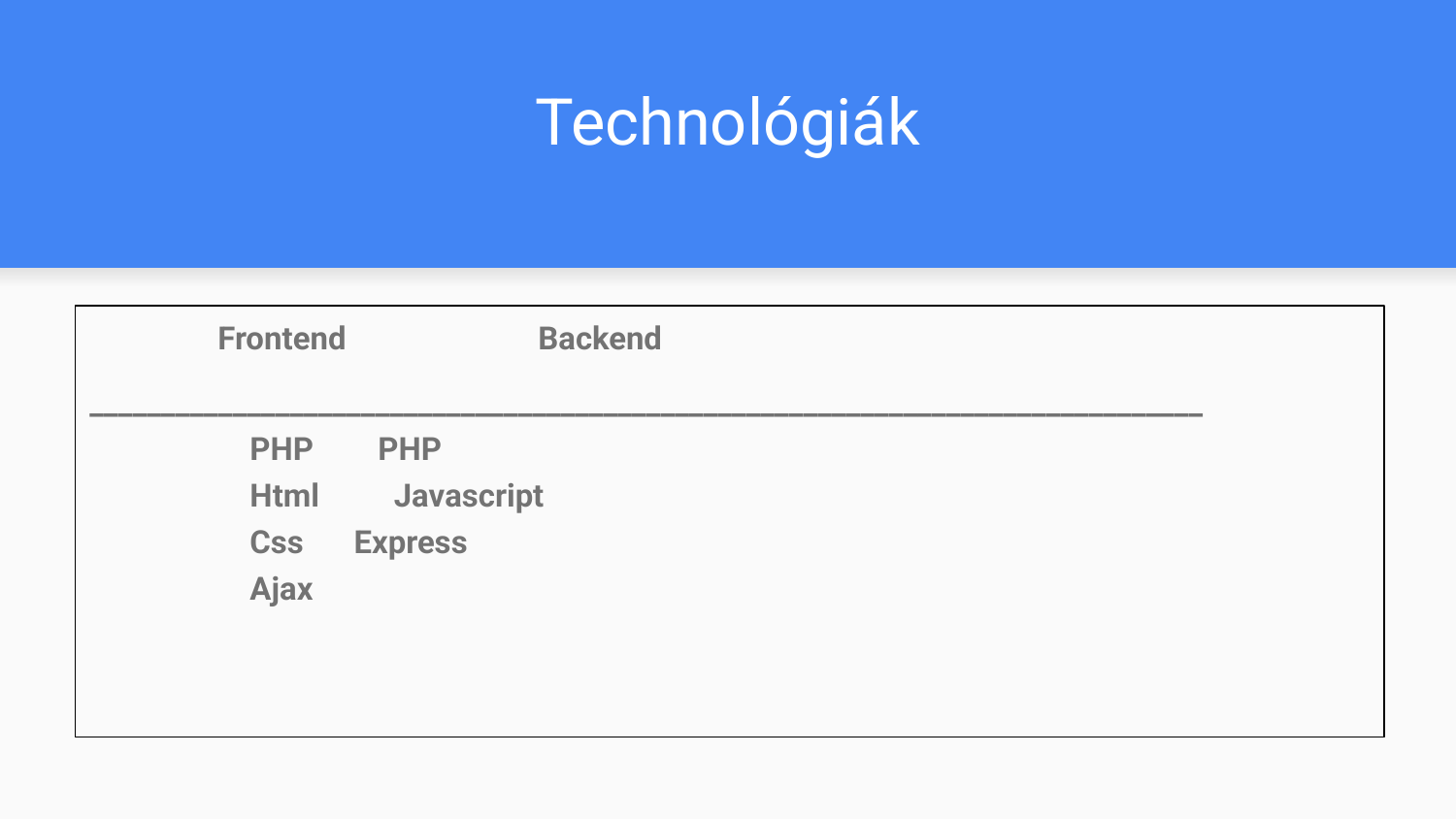

# Technológiák
Frontend									Backend
______________________________________________________________________________
		    PHP										    PHP
		    Html									      Javascript
		    Css										 Express
		    Ajax